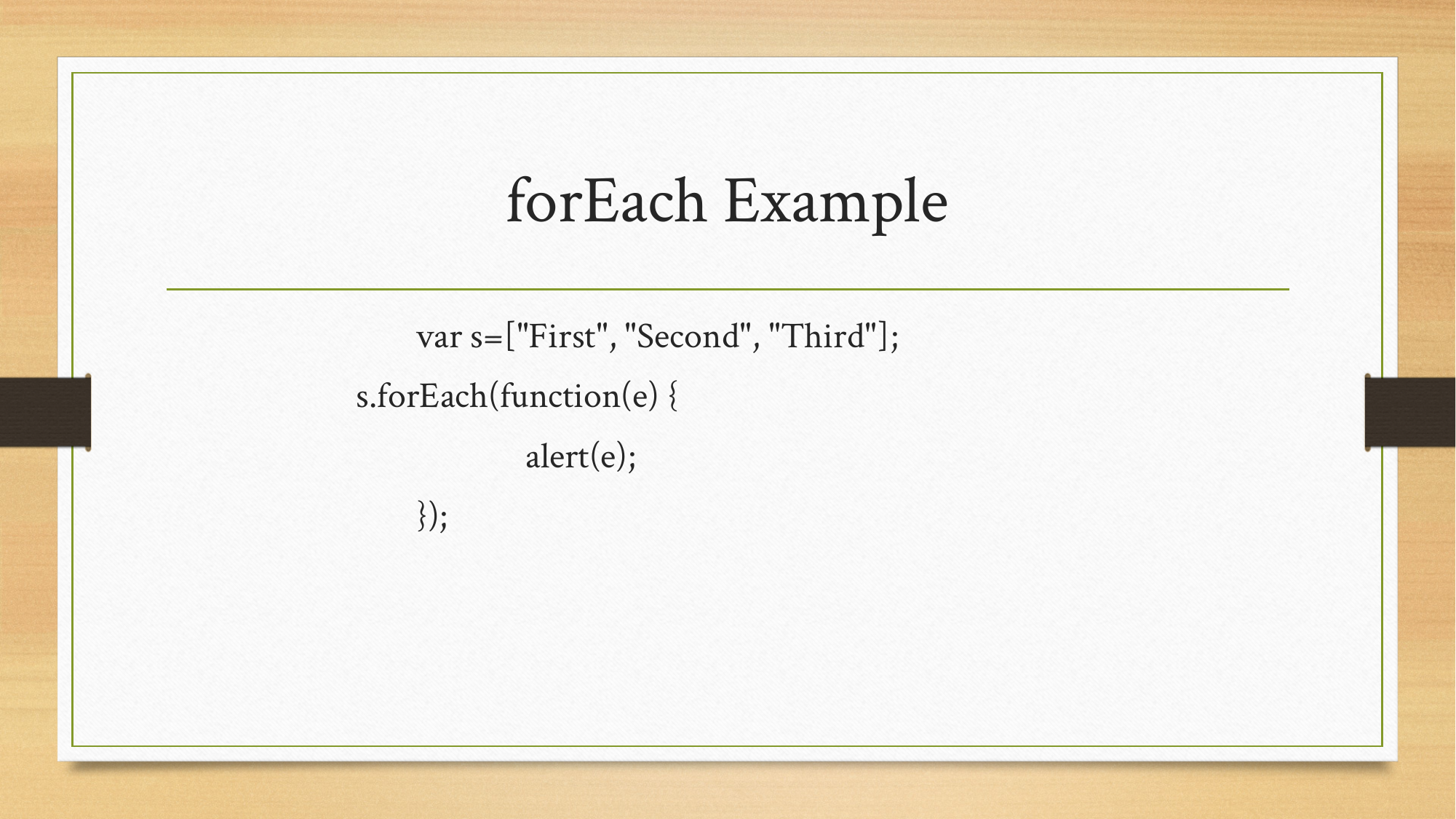

# forEach Example
		    var s=["First", "Second", "Third"];
	          s.forEach(function(e) {
			    alert(e);
		    });